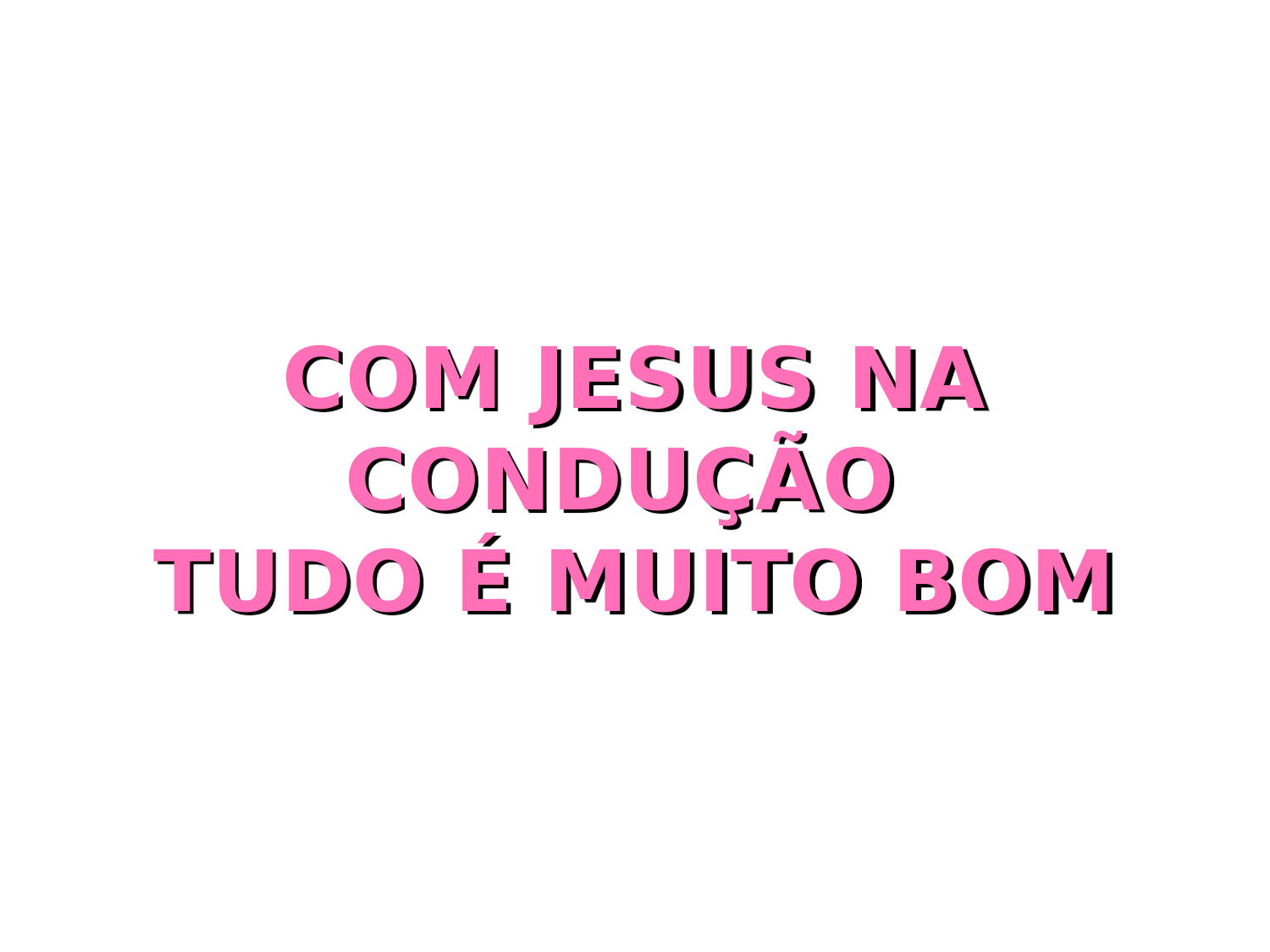

COM JESUS NA CONDUÇÃO
TUDO É MUITO BOM